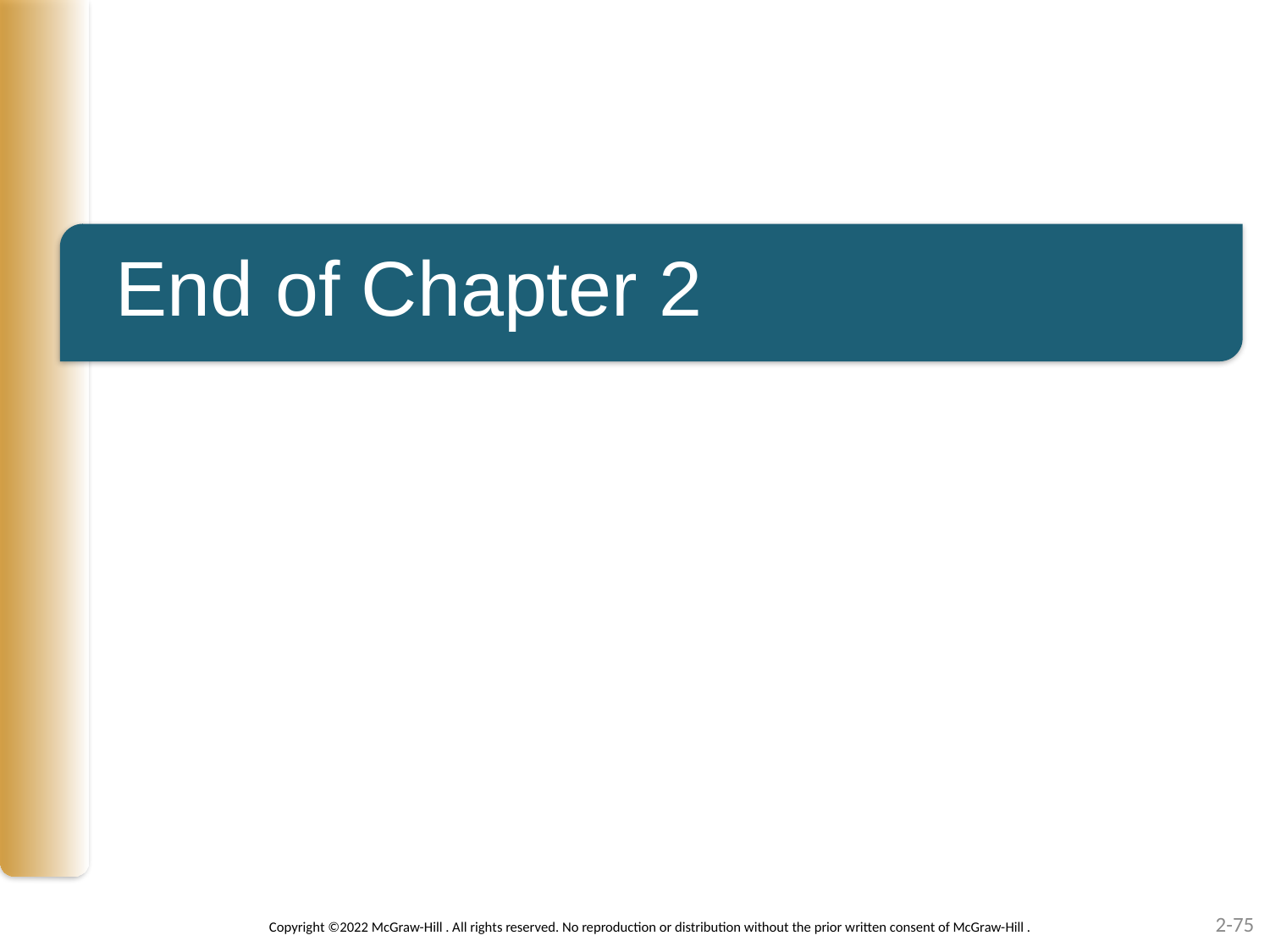

# End of Chapter 2
2-75
Copyright ©2022 McGraw-Hill . All rights reserved. No reproduction or distribution without the prior written consent of McGraw-Hill .